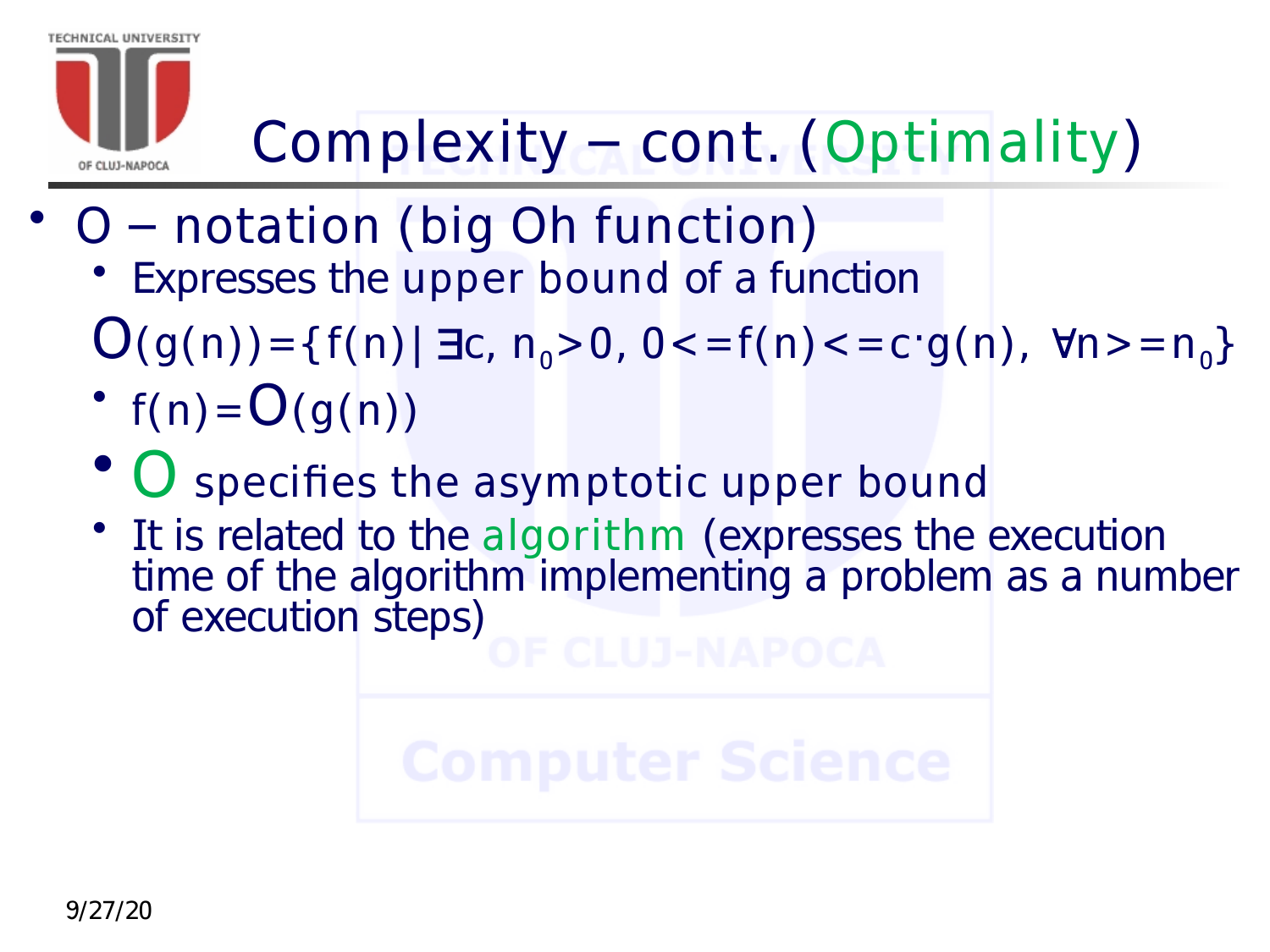

# Complexity – cont. (Optimality)
O – notation (big Oh function)
Expresses the upper bound of a function
O(g(n))={f(n)|∃c, n0>0, 0<=f(n)<=c·g(n), ∀n>=n0}
f(n)=O(g(n))
O specifies the asymptotic upper bound
It is related to the algorithm (expresses the execution time of the algorithm implementing a problem as a number of execution steps)
9/27/20